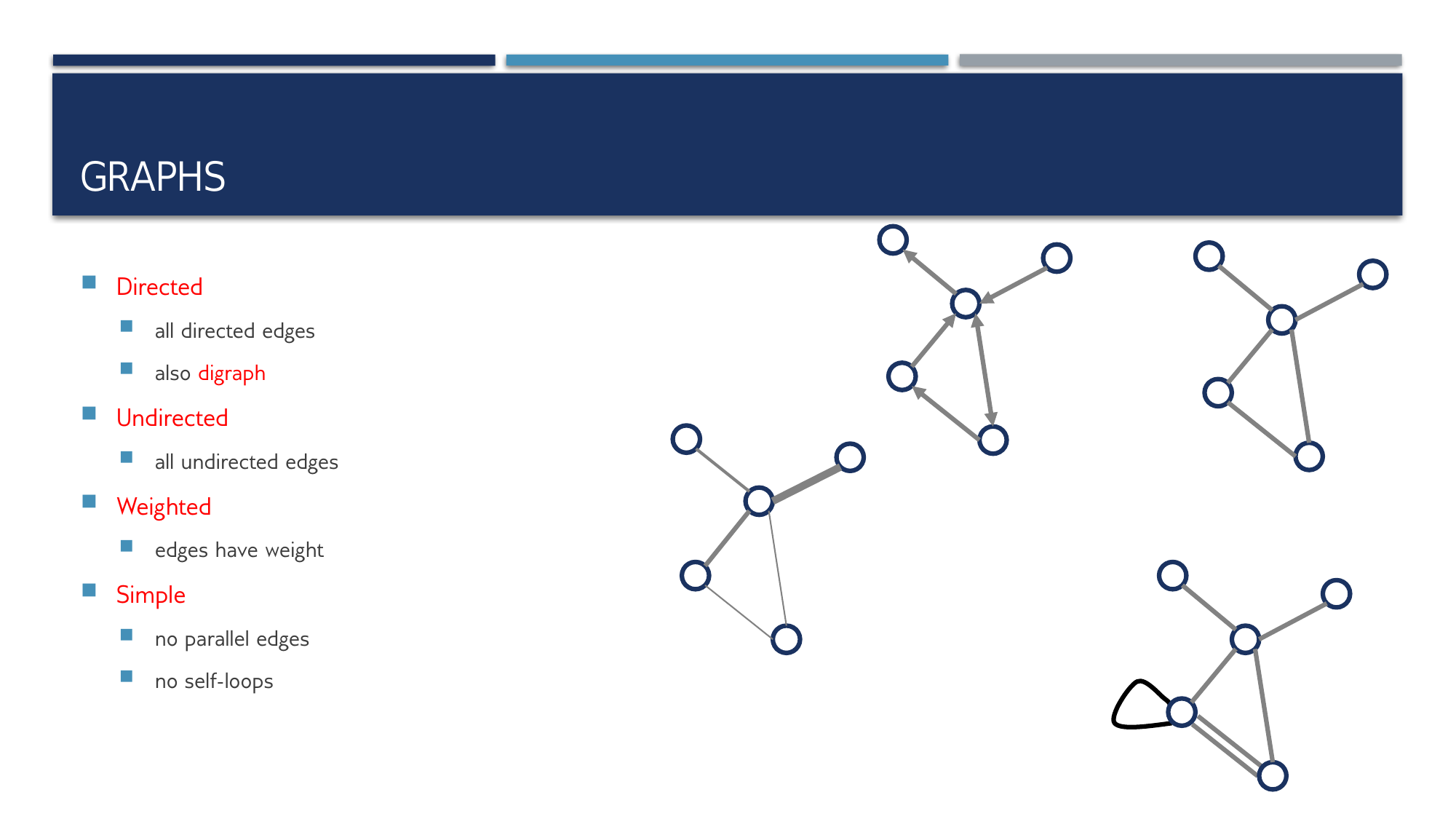

# Graphs

Directed
all directed edges
also digraph
Undirected
all undirected edges
Weighted
edges have weight
Simple
no parallel edges
no self-loops